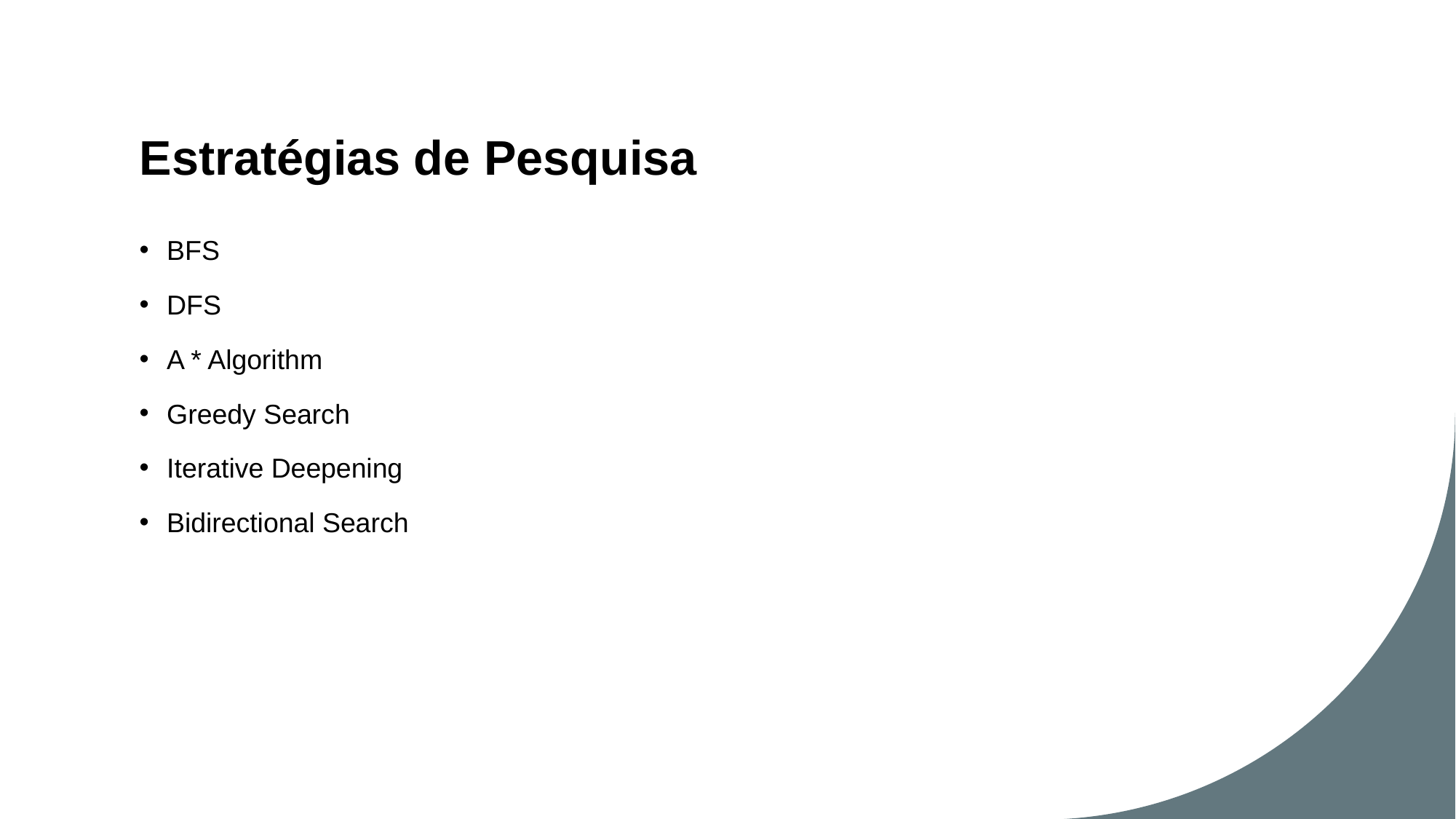

# Estratégias de Pesquisa
BFS
DFS
A * Algorithm
Greedy Search
Iterative Deepening
Bidirectional Search